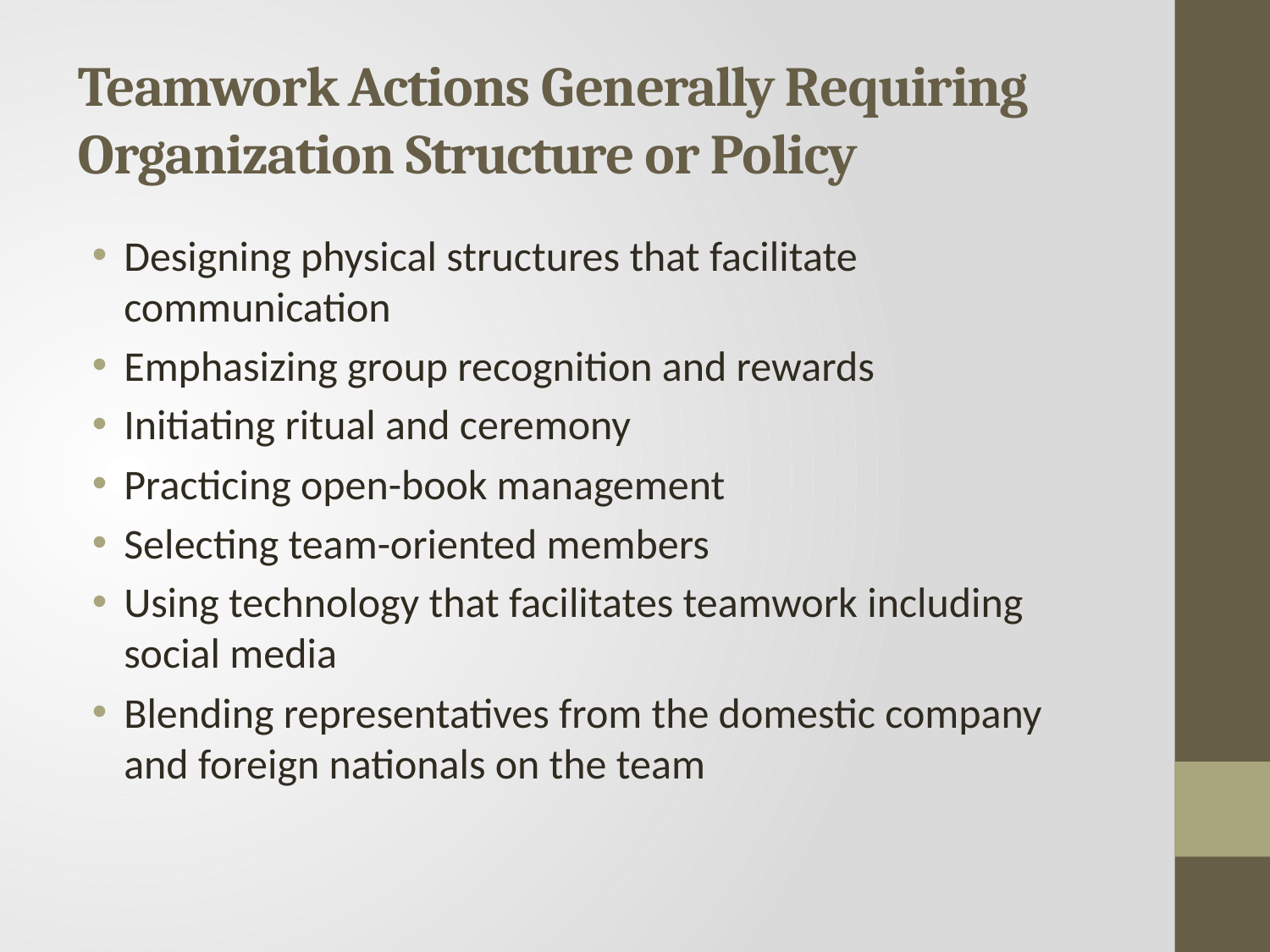

# Teamwork Actions Generally Requiring Organization Structure or Policy
Designing physical structures that facilitate communication
Emphasizing group recognition and rewards
Initiating ritual and ceremony
Practicing open-book management
Selecting team-oriented members
Using technology that facilitates teamwork including social media
Blending representatives from the domestic company and foreign nationals on the team